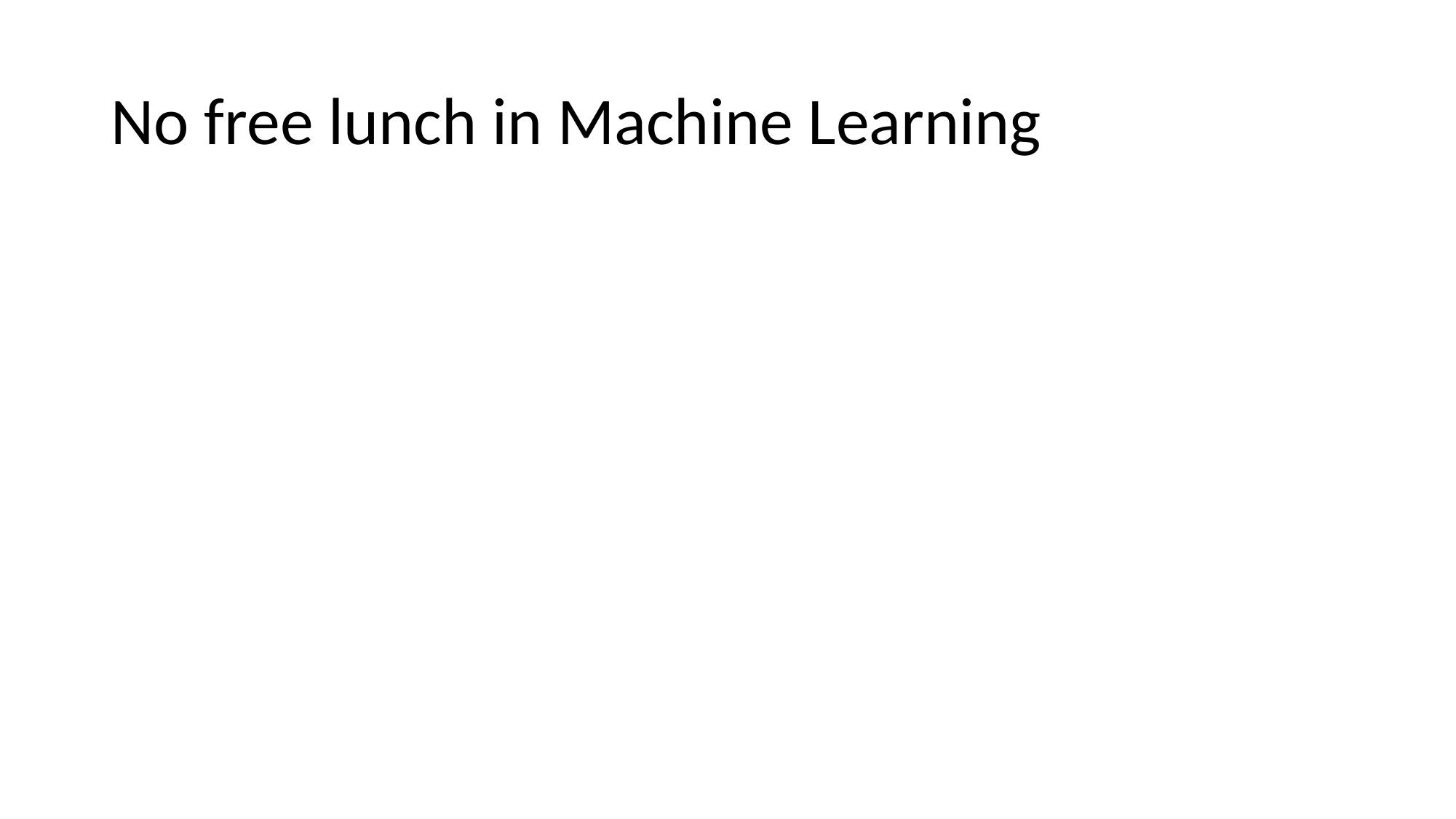

# No free lunch in Machine Learning